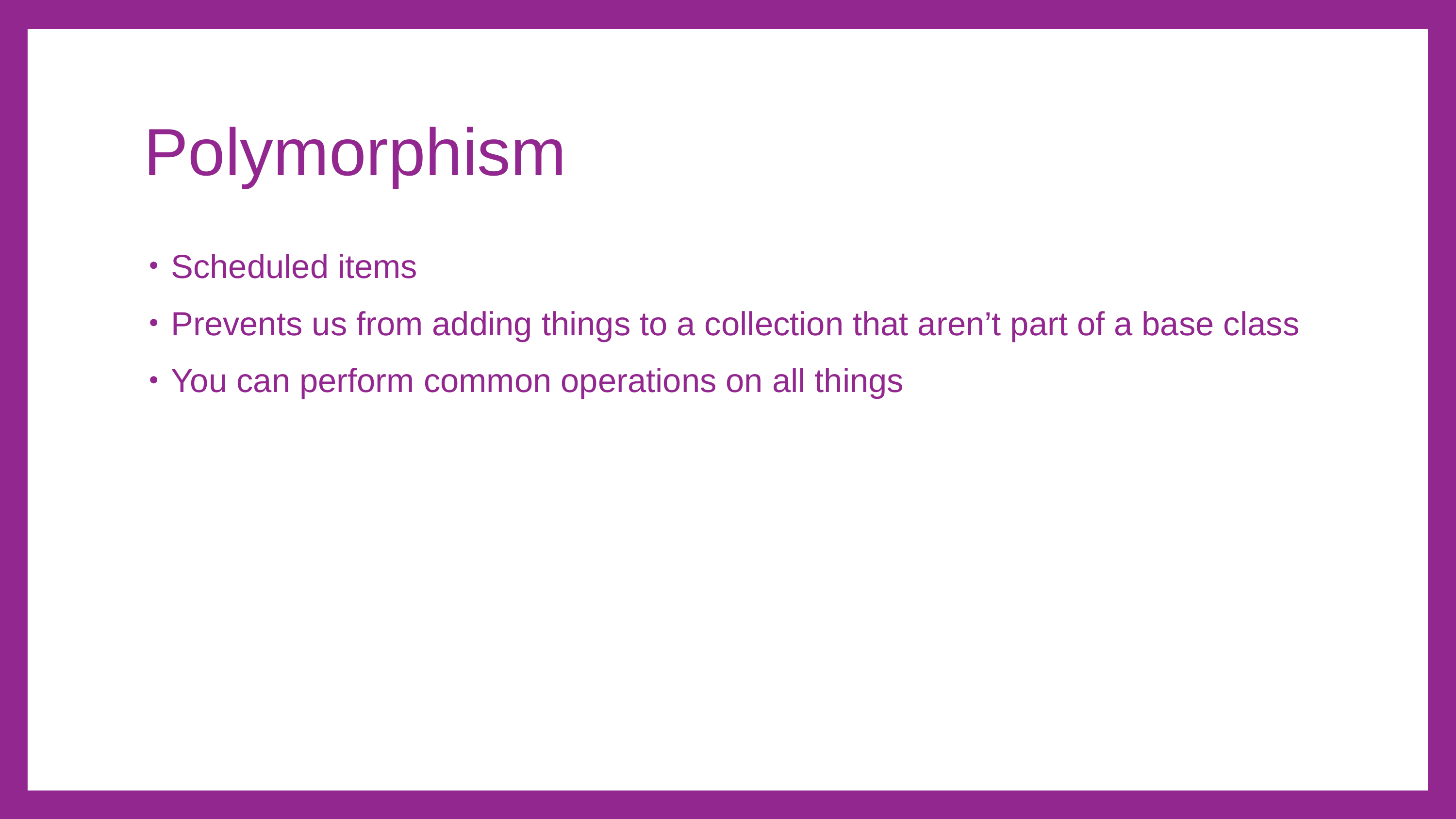

# Polymorphism
Scheduled items
Prevents us from adding things to a collection that aren’t part of a base class
You can perform common operations on all things